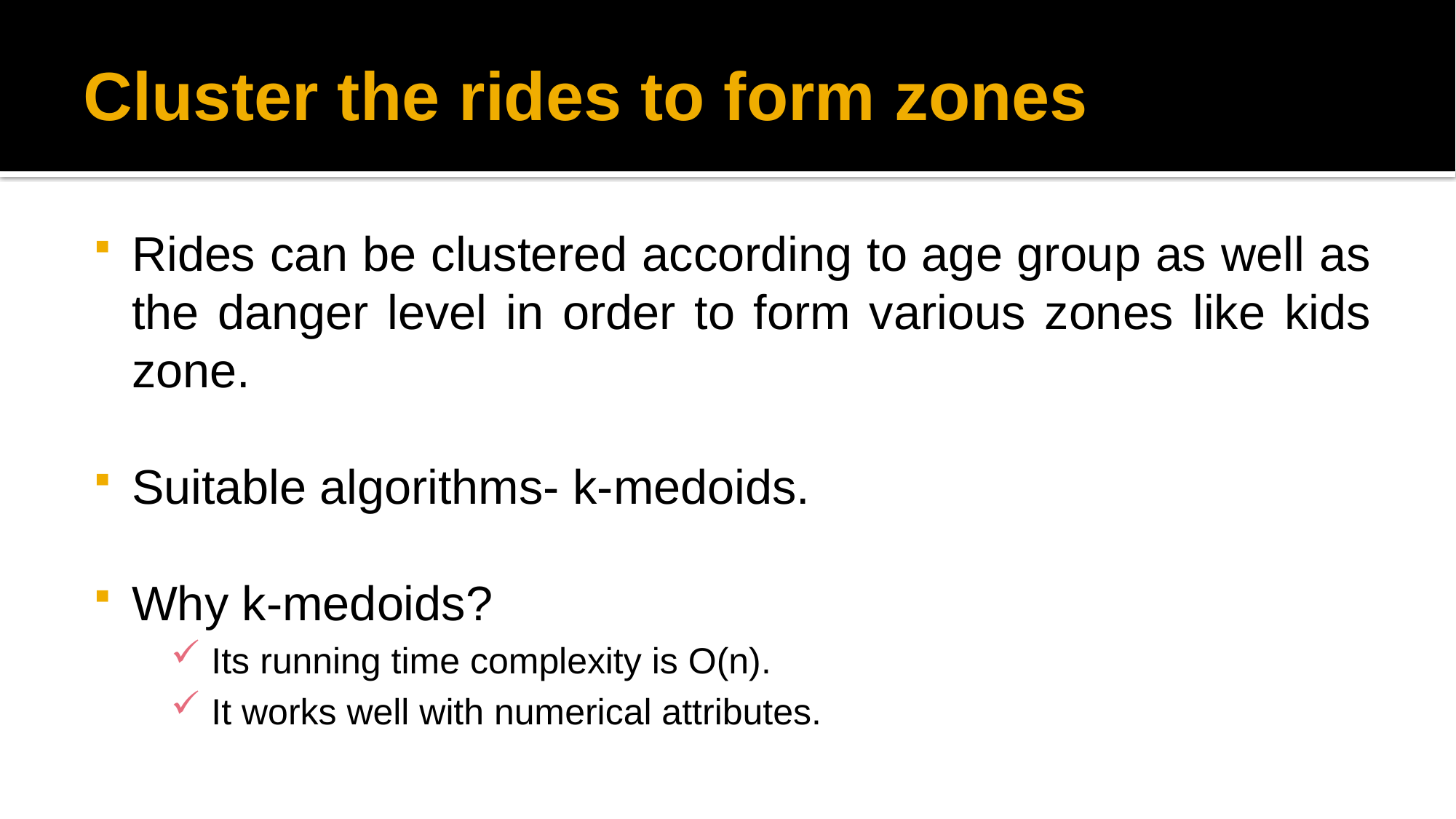

# Cluster the rides to form zones
Rides can be clustered according to age group as well as the danger level in order to form various zones like kids zone.

Suitable algorithms- k-medoids.

Why k-medoids?
 Its running time complexity is O(n).
 It works well with numerical attributes.